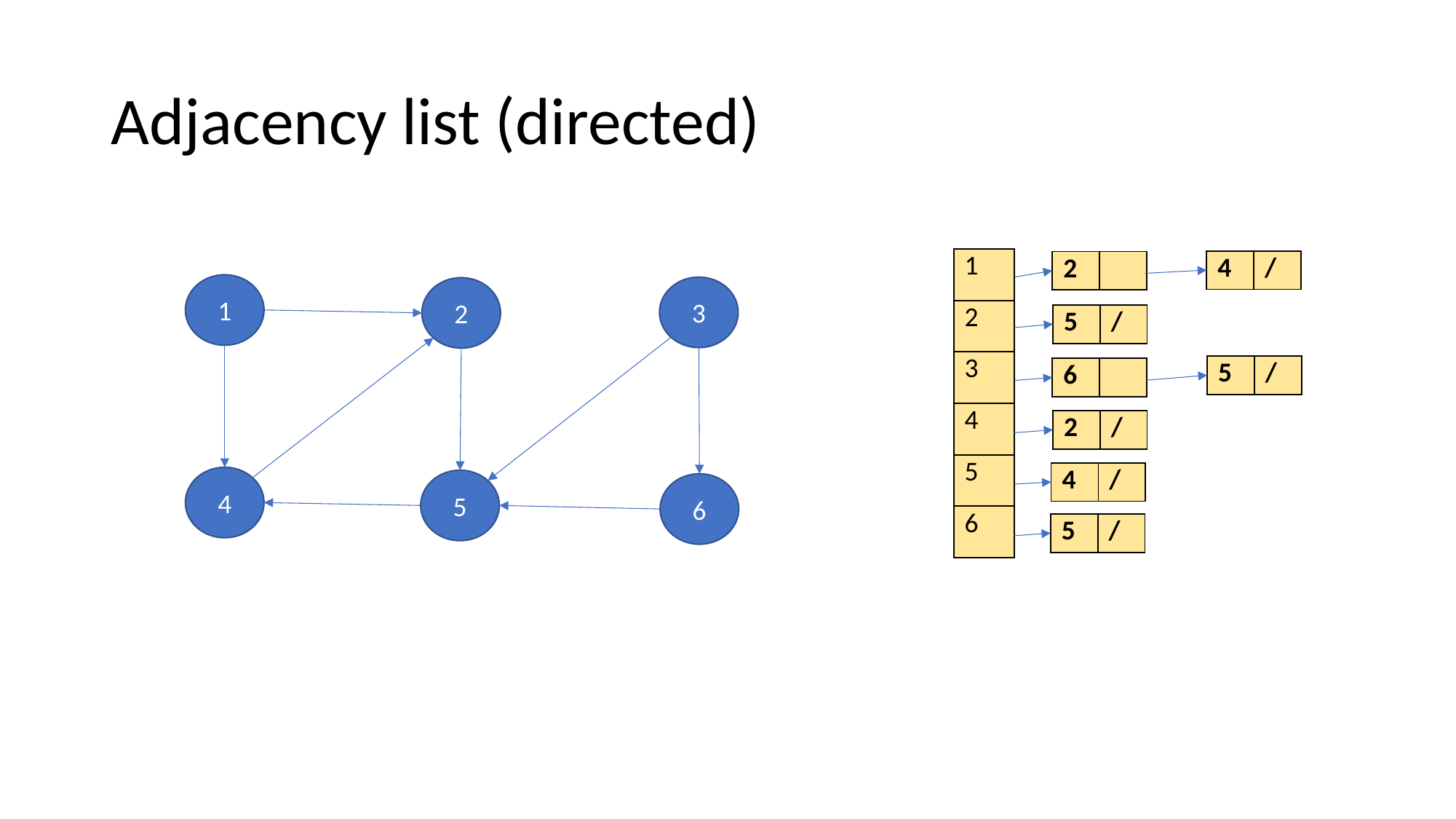

# Adjacency list (directed)
| 1 |
| --- |
| 2 |
| 3 |
| 4 |
| 5 |
| 6 |
| 4 | / |
| --- | --- |
| 2 |  |
| --- | --- |
1
3
2
| 5 | / |
| --- | --- |
| 5 | / |
| --- | --- |
| 6 |  |
| --- | --- |
| 2 | / |
| --- | --- |
| 4 | / |
| --- | --- |
4
5
6
| 5 | / |
| --- | --- |